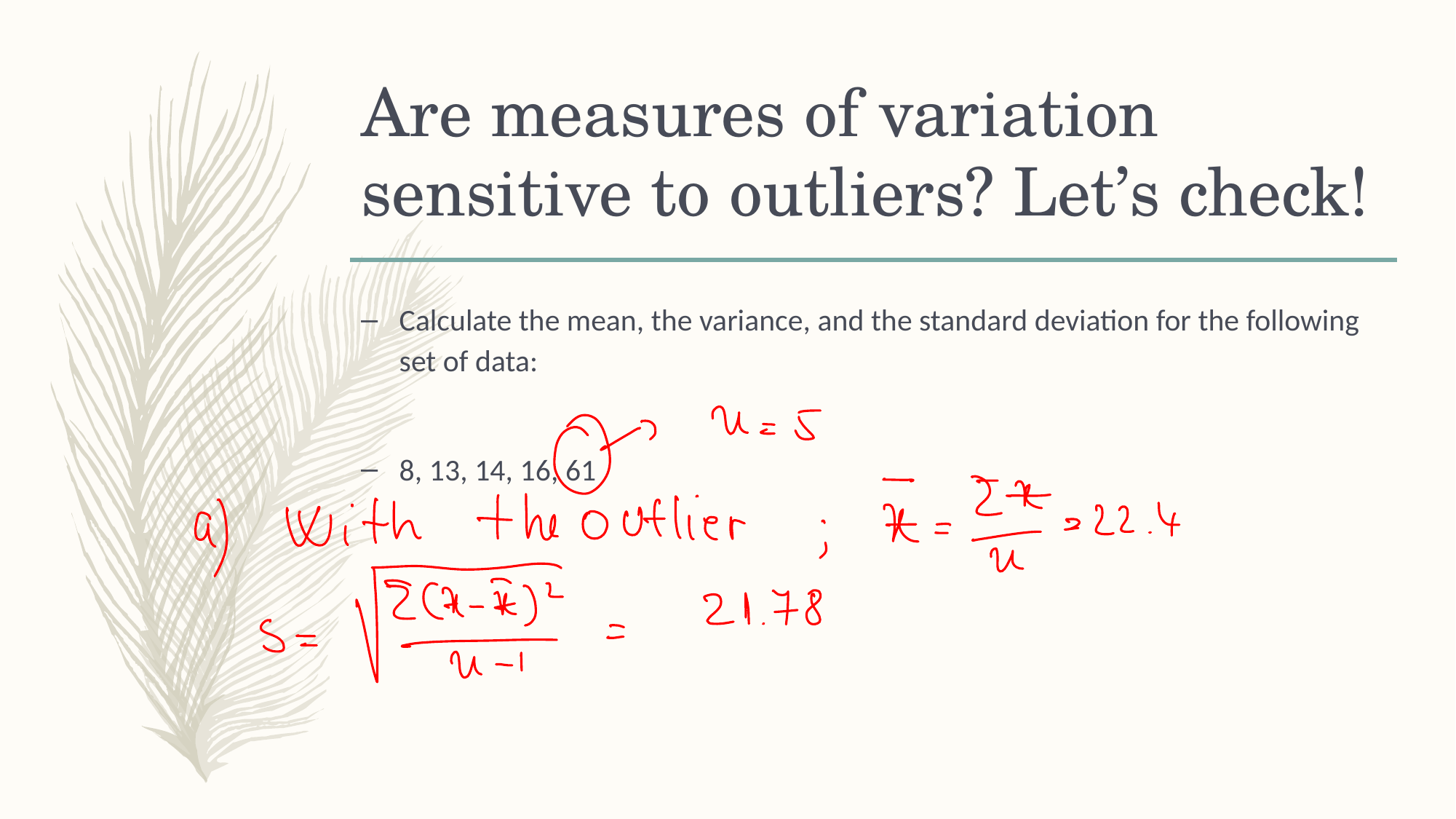

# Are measures of variation sensitive to outliers? Let’s check!
Calculate the mean, the variance, and the standard deviation for the following set of data:

8, 13, 14, 16, 61